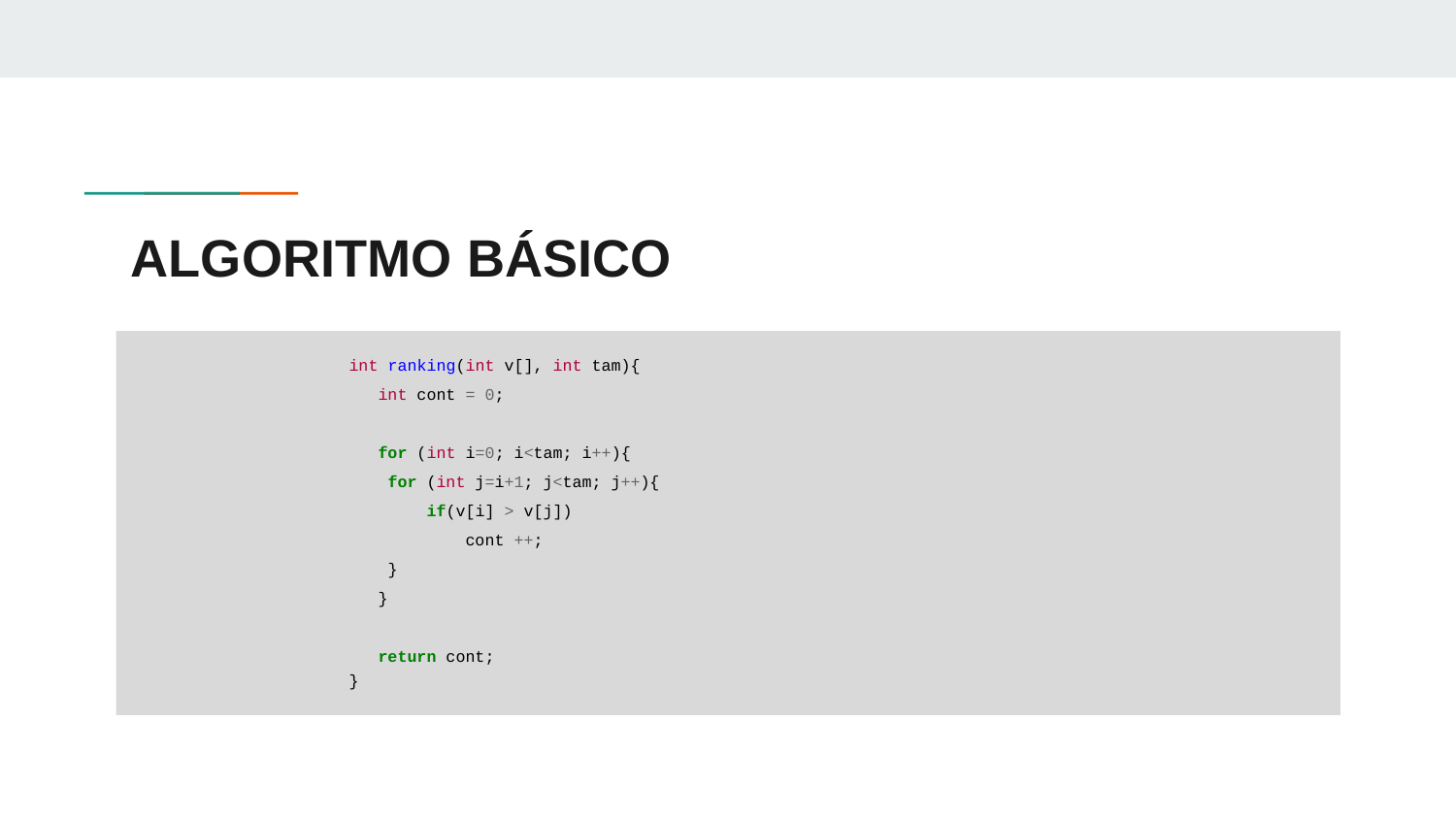

# ALGORITMO BÁSICO
int ranking(int v[], int tam){
   int cont = 0;

   for (int i=0; i<tam; i++){
    for (int j=i+1; j<tam; j++){
        if(v[i] > v[j])
            cont ++;
    }
   }

   return cont;
}